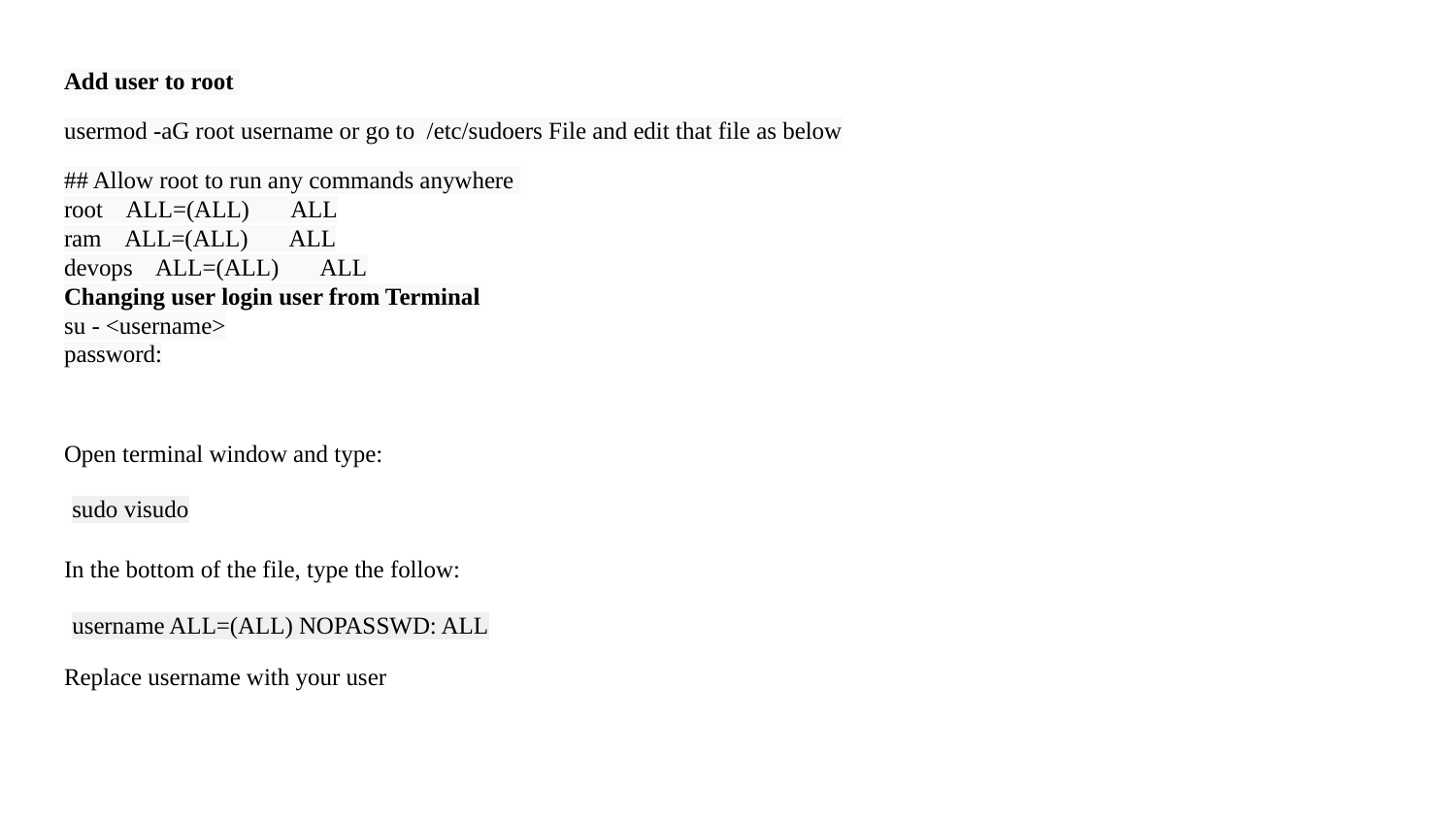

Add user to root
usermod -aG root username or go to  /etc/sudoers File and edit that file as below
## Allow root to run any commands anywhere
root    ALL=(ALL)       ALL
ram    ALL=(ALL)       ALL
devops    ALL=(ALL)       ALL
Changing user login user from Terminal
su - <username>
password:

Open terminal window and type:
sudo visudo
In the bottom of the file, type the follow:
username ALL=(ALL) NOPASSWD: ALL
Replace username with your user